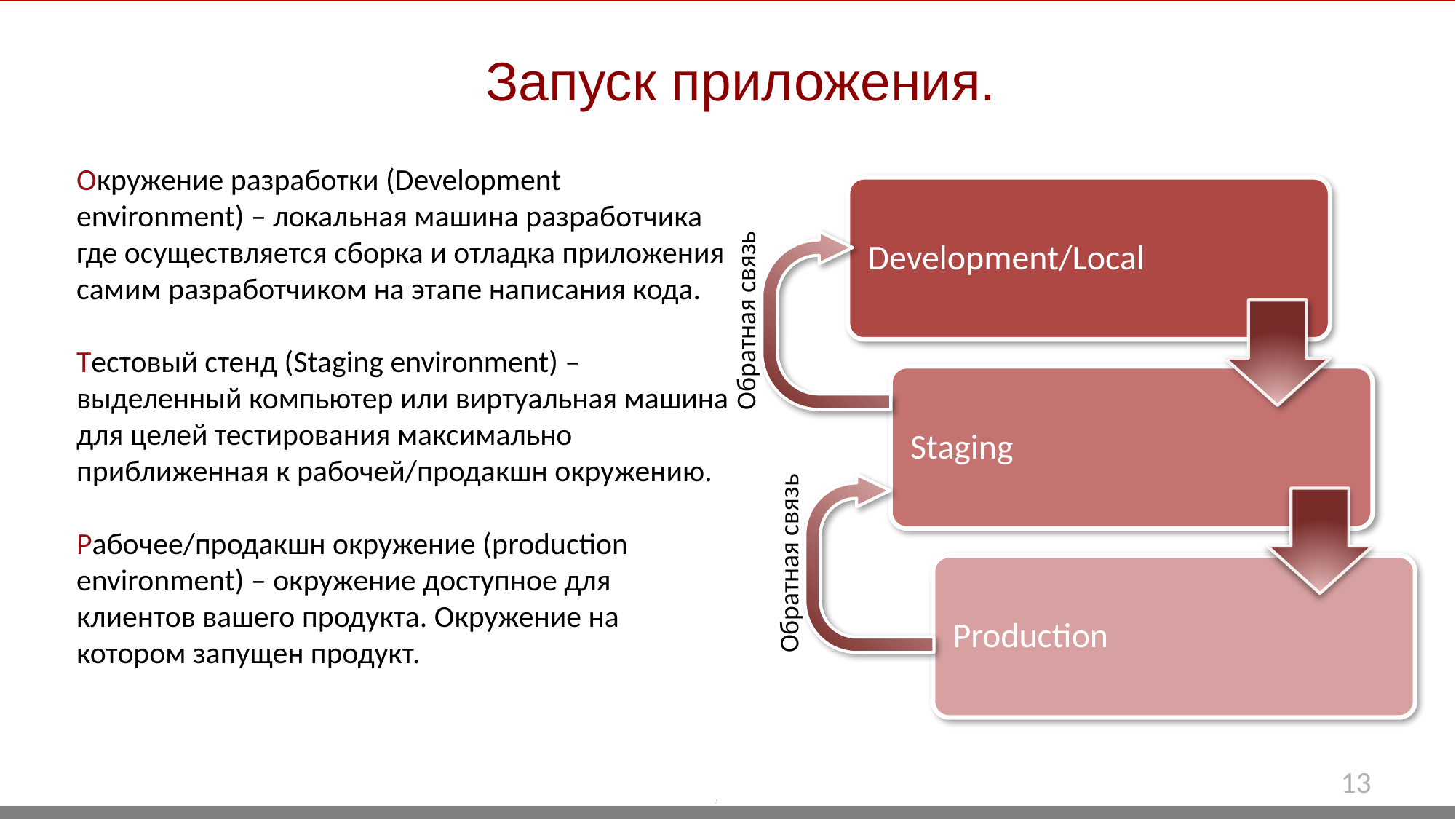

Запуск приложения.

Окружение разработки (Development environment) – локальная машина разработчика где осуществляется сборка и отладка приложения самим разработчиком на этапе написания кода.

Тестовый стенд (Staging environment) – выделенный компьютер или виртуальная машина для целей тестирования максимально приближенная к рабочей/продакшн окружению.

Рабочее/продакшн окружение (production environment) – окружение доступное для клиентов вашего продукта. Окружение на котором запущен продукт.

Development/Local
Staging
Production

Обратная связь

Обратная связь
13